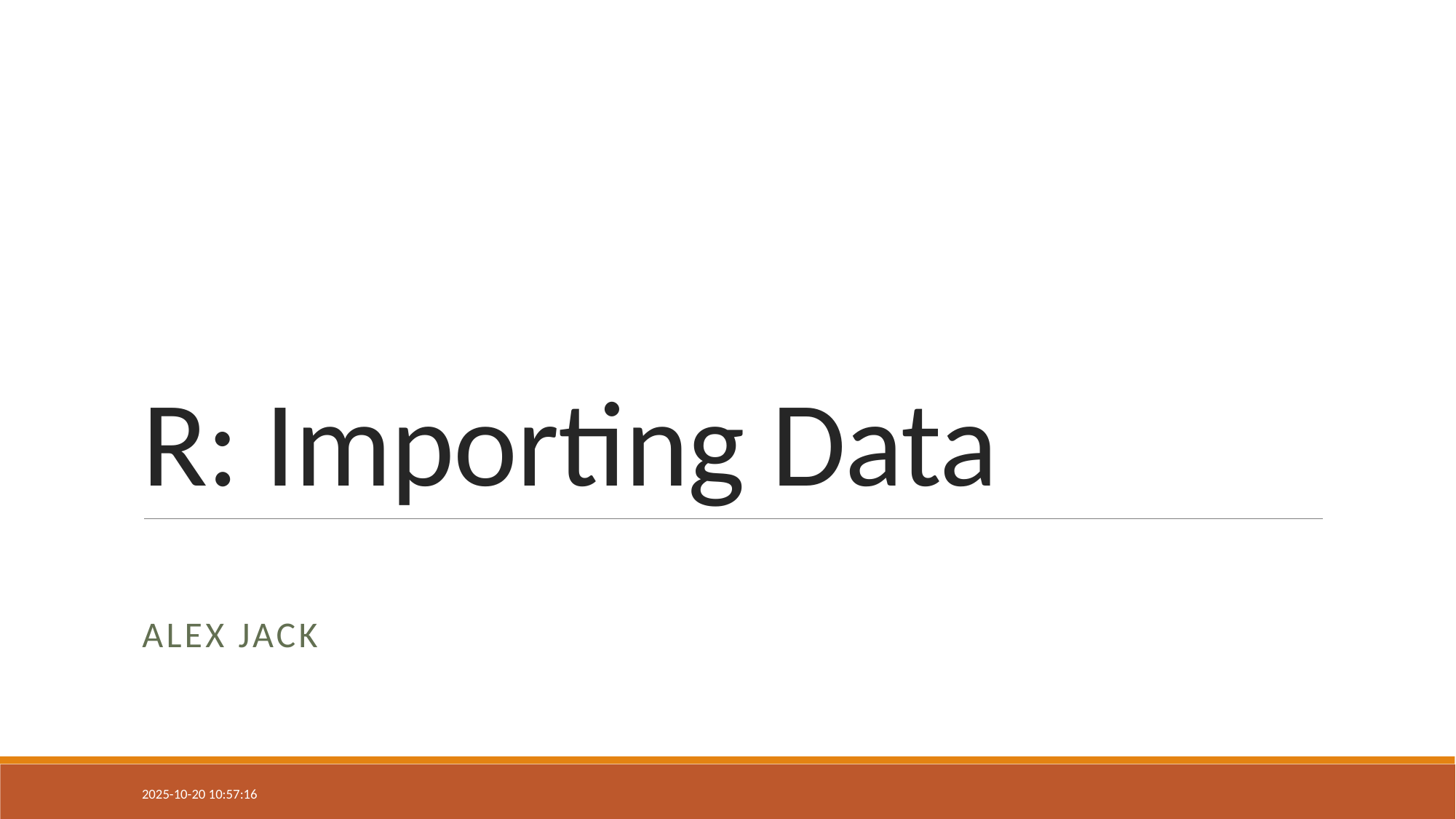

# R: Importing Data
Alex Jack
2025-10-20 10:57:16